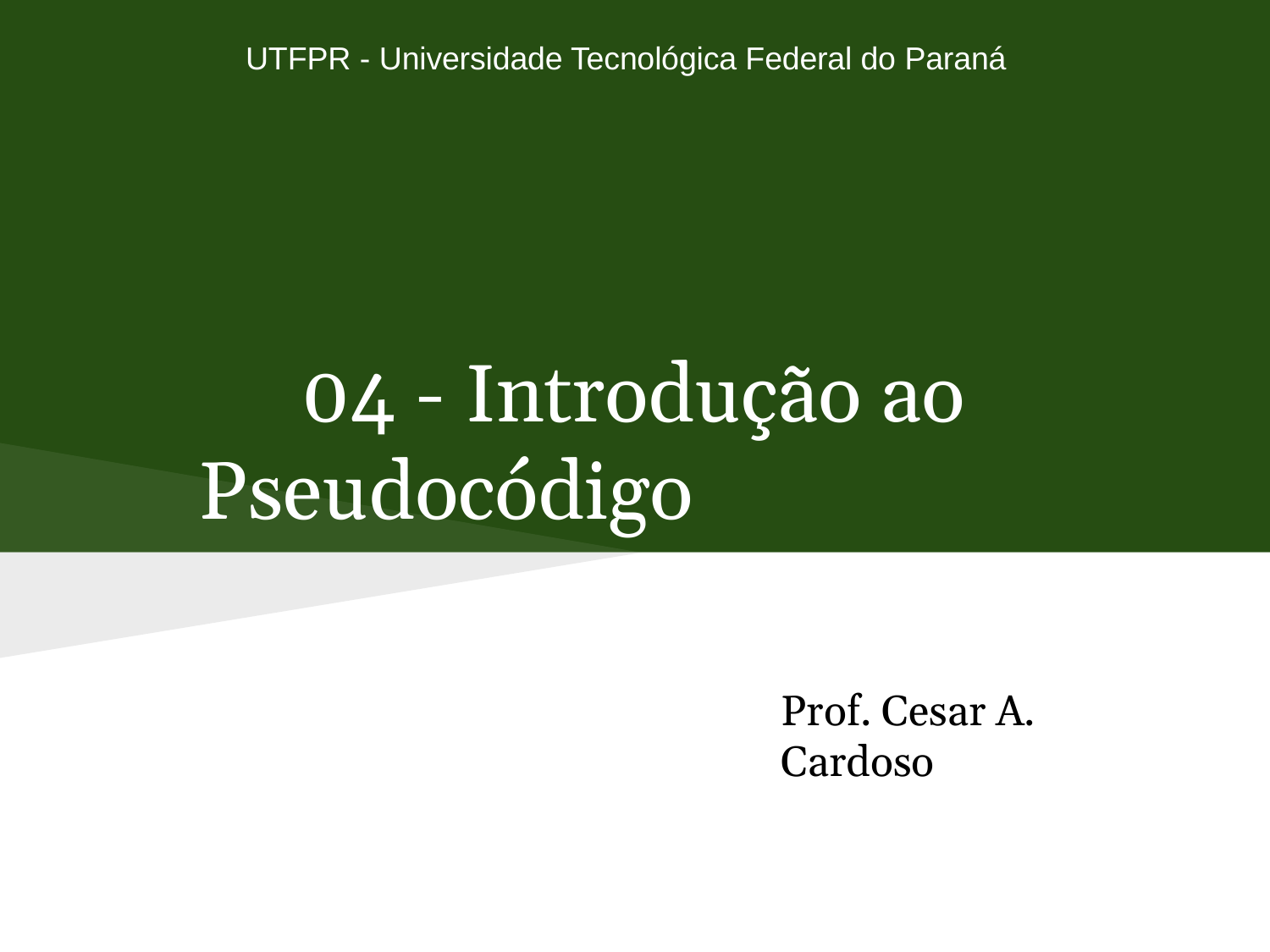

UTFPR - Universidade Tecnológica Federal do Paraná
# 04 - Introdução ao  Pseudocódigo
Prof. Cesar A. Cardoso